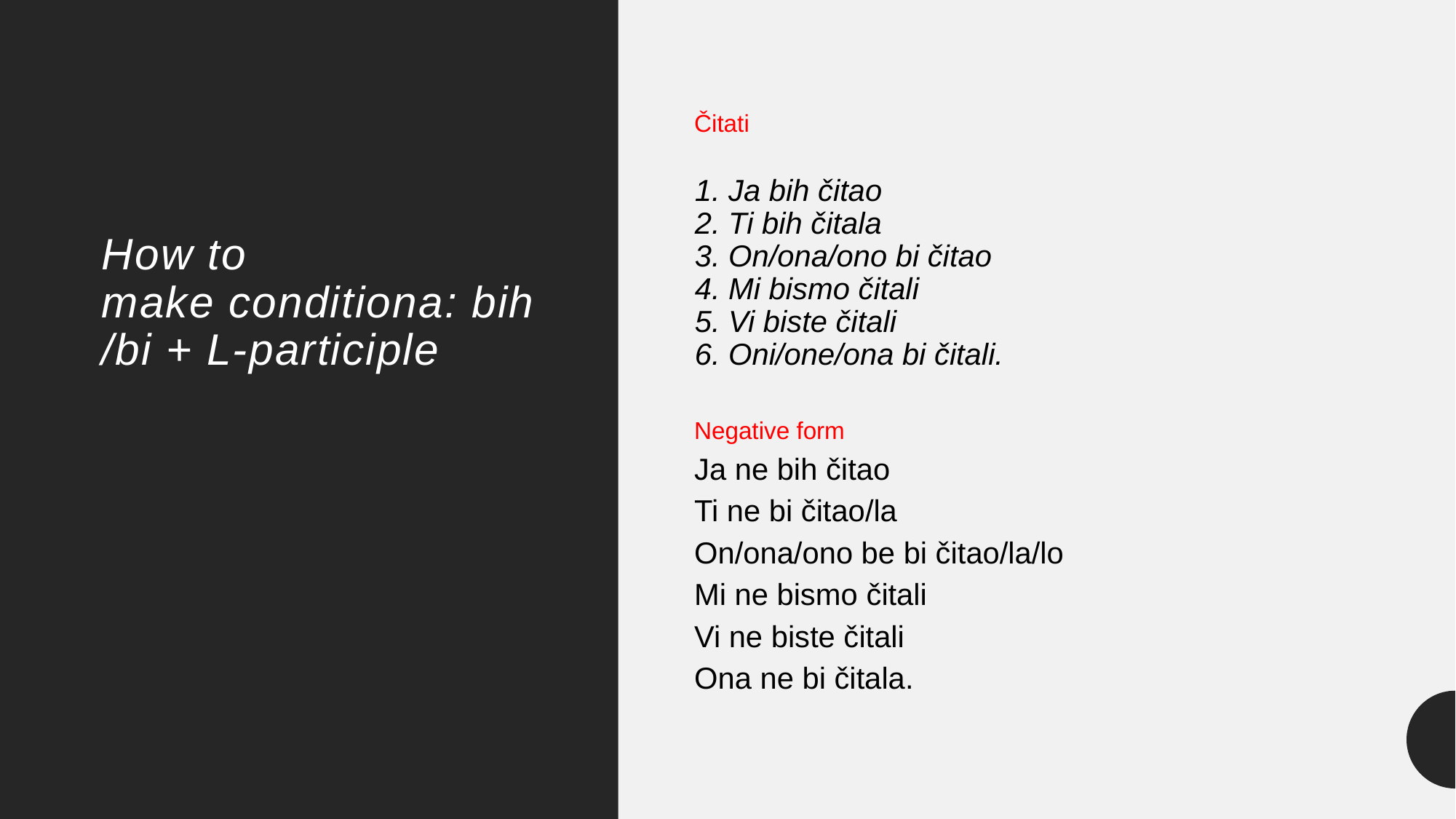

# How to make conditiona: bih/bi + L-participle

Čitati
1. Ja bih čitao
2. Ti bih čitala
3. On/ona/ono bi čitao
4. Mi bismo čitali
5. Vi biste čitali
6. Oni/one/ona bi čitali.
Negative form
Ja ne bih čitao
Ti ne bi čitao/la
On/ona/ono be bi čitao/la/lo
Mi ne bismo čitali
Vi ne biste čitali
Ona ne bi čitala.